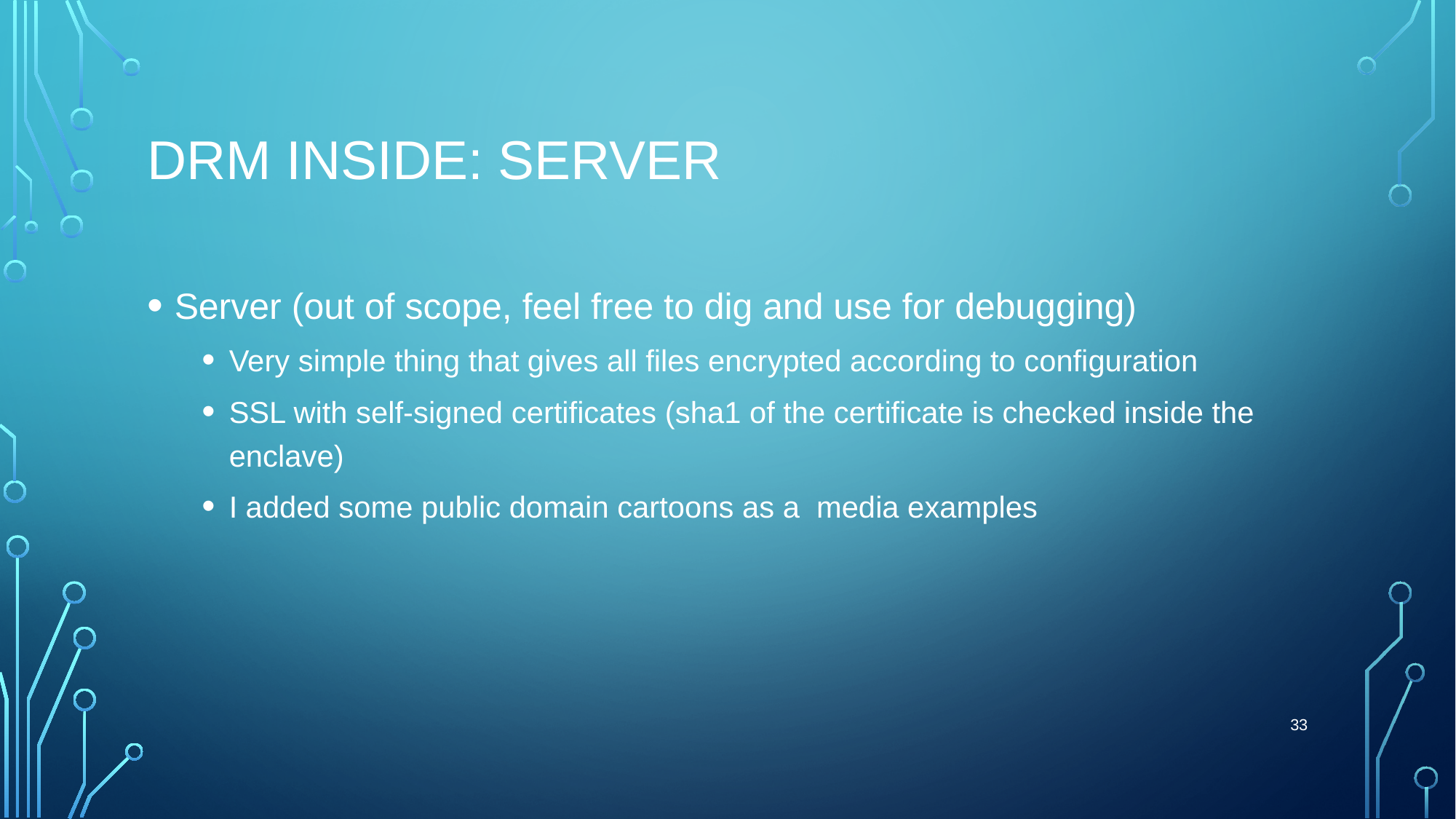

# DRM INSIDE: server
Server (out of scope, feel free to dig and use for debugging)
Very simple thing that gives all files encrypted according to configuration
SSL with self-signed certificates (sha1 of the certificate is checked inside the enclave)
I added some public domain cartoons as a  media examples

33